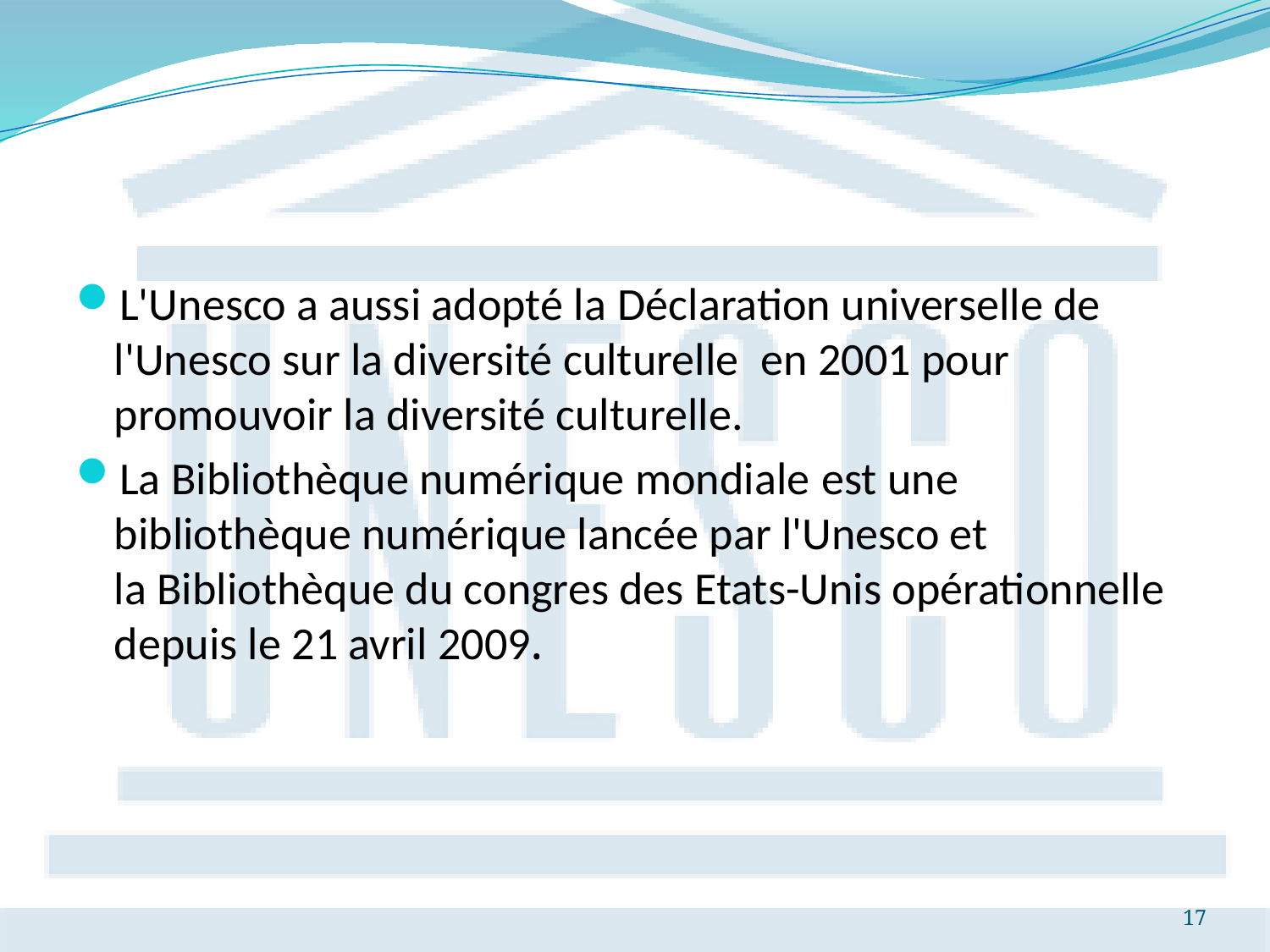

L'Unesco a aussi adopté la Déclaration universelle de l'Unesco sur la diversité culturelle  en 2001 pour promouvoir la diversité culturelle.
La Bibliothèque numérique mondiale est une bibliothèque numérique lancée par l'Unesco et la Bibliothèque du congres des Etats-Unis opérationnelle depuis le 21 avril 2009.

17